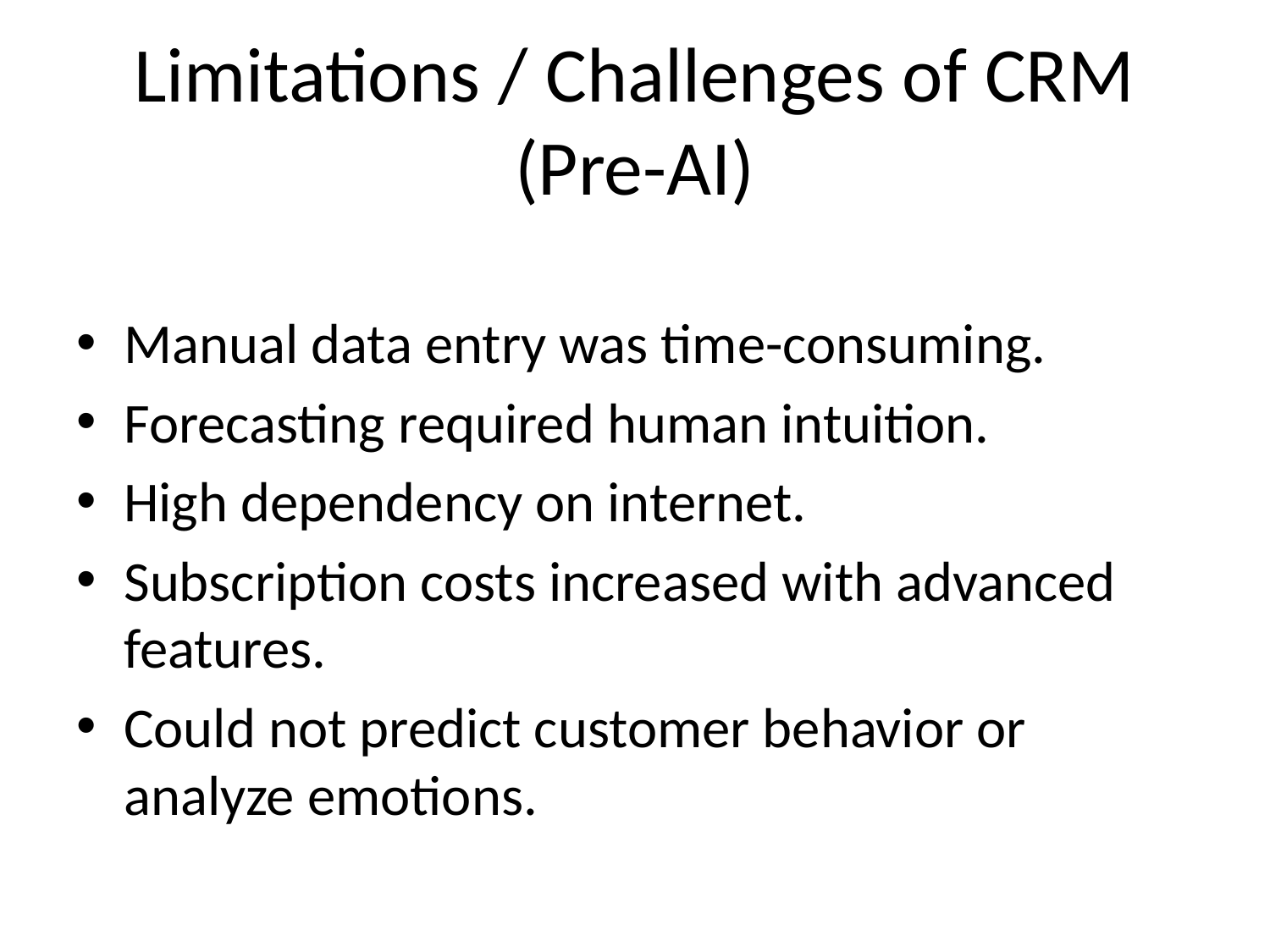

# Limitations / Challenges of CRM (Pre-AI)

Manual data entry was time-consuming.
Forecasting required human intuition.
High dependency on internet.
Subscription costs increased with advanced features.
Could not predict customer behavior or analyze emotions.